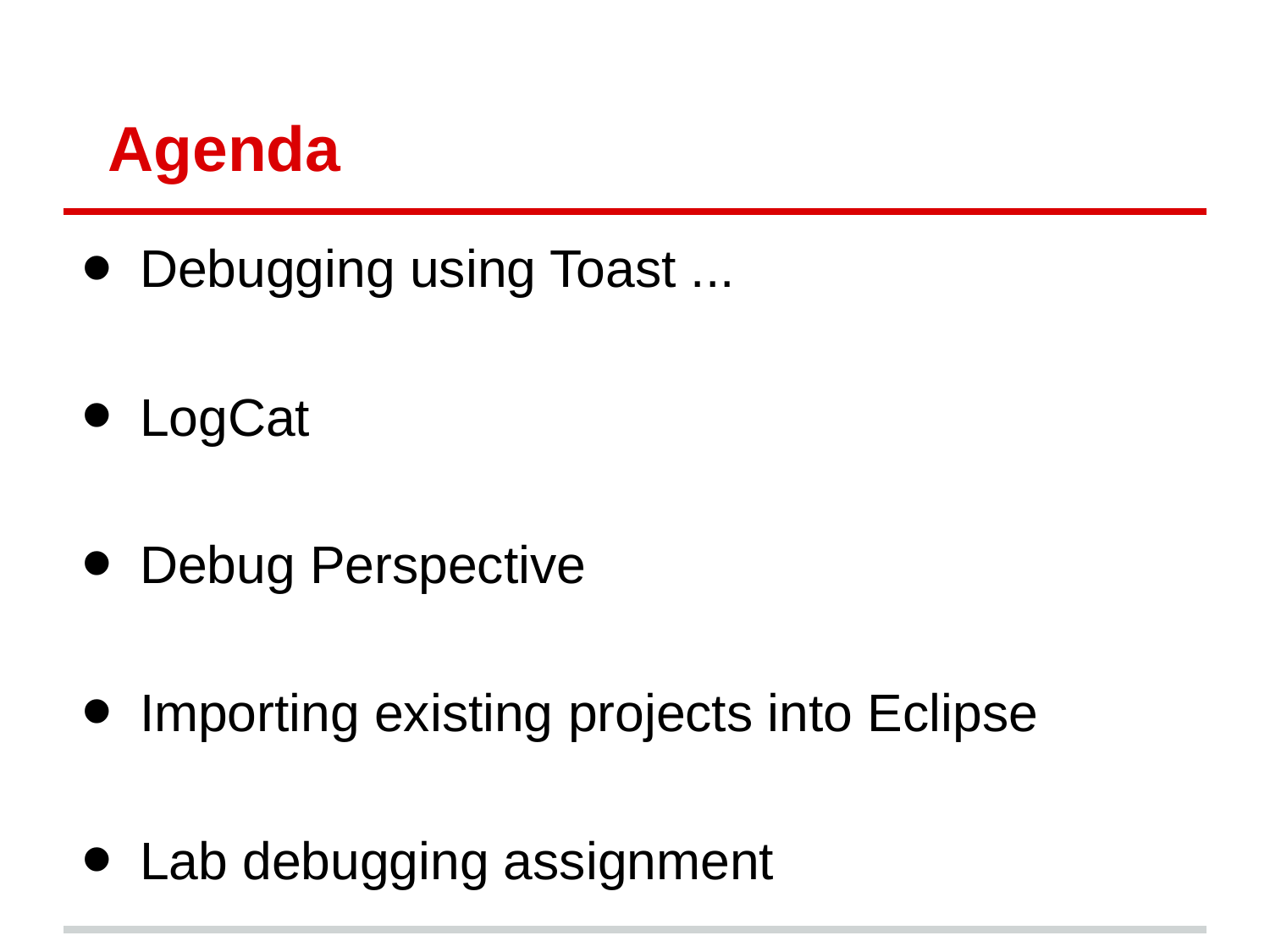

# Agenda
Debugging using Toast ...

LogCat

Debug Perspective

Importing existing projects into Eclipse

Lab debugging assignment